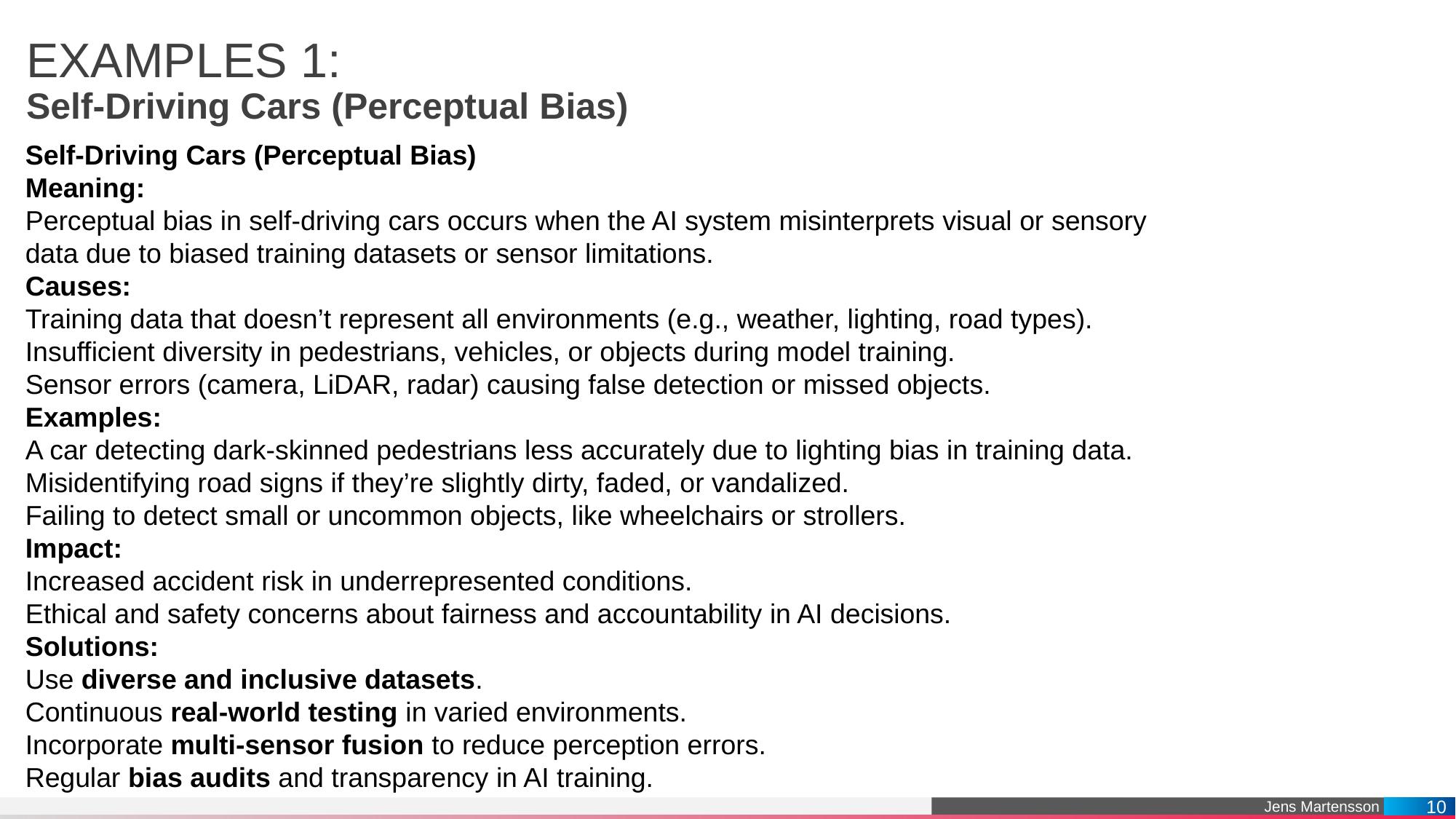

# EXAMPLES 1: Self-Driving Cars (Perceptual Bias)
Self-Driving Cars (Perceptual Bias)
Meaning:
Perceptual bias in self-driving cars occurs when the AI system misinterprets visual or sensory data due to biased training datasets or sensor limitations.
Causes:
Training data that doesn’t represent all environments (e.g., weather, lighting, road types).
Insufficient diversity in pedestrians, vehicles, or objects during model training.
Sensor errors (camera, LiDAR, radar) causing false detection or missed objects.
Examples:
A car detecting dark-skinned pedestrians less accurately due to lighting bias in training data.
Misidentifying road signs if they’re slightly dirty, faded, or vandalized.
Failing to detect small or uncommon objects, like wheelchairs or strollers.
Impact:
Increased accident risk in underrepresented conditions.
Ethical and safety concerns about fairness and accountability in AI decisions.
Solutions:
Use diverse and inclusive datasets.
Continuous real-world testing in varied environments.
Incorporate multi-sensor fusion to reduce perception errors.
Regular bias audits and transparency in AI training.
10